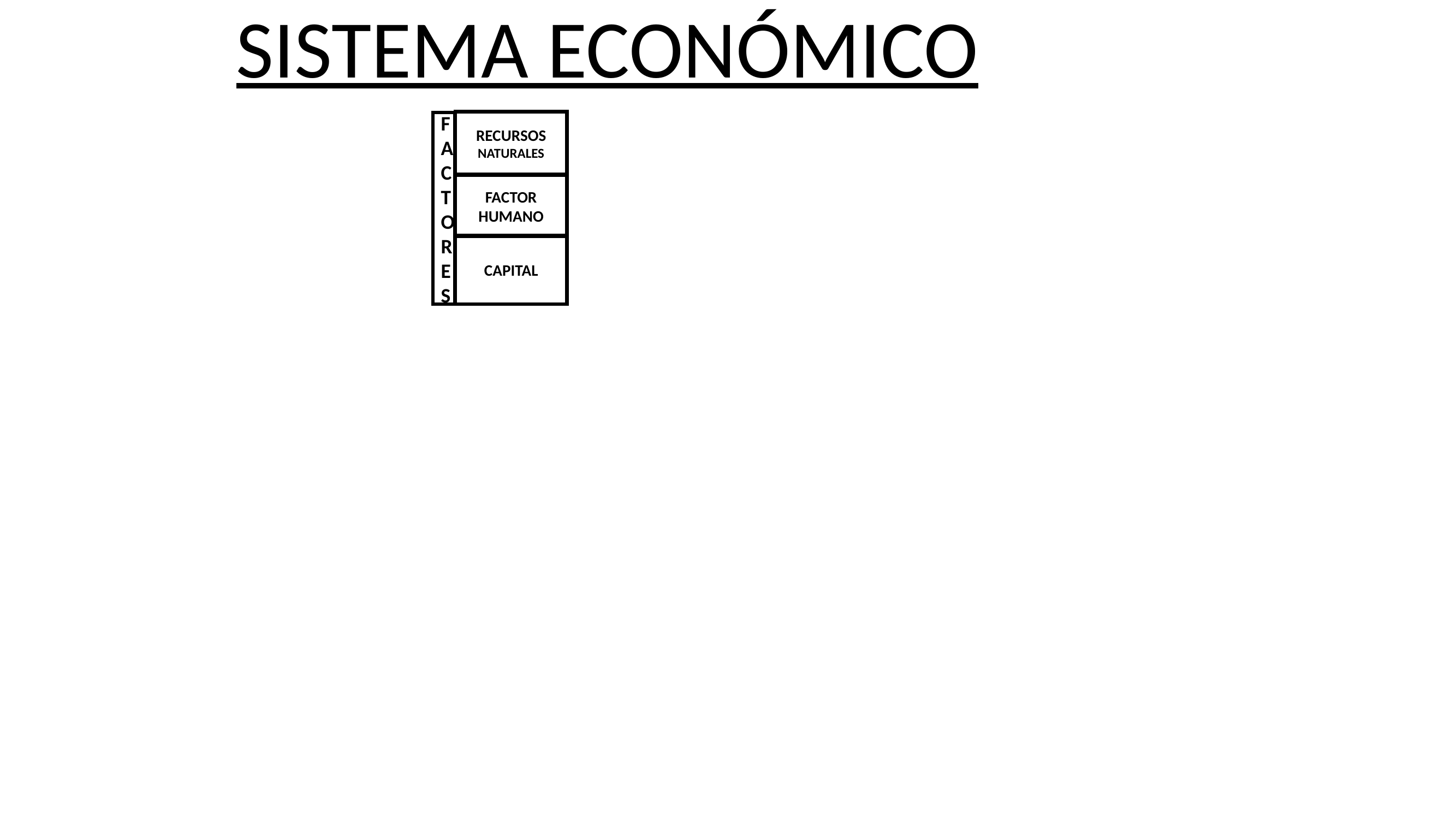

SISTEMA ECONÓMICO
RECURSOS
NATURALES
F
A
C
T
O
R
E
S
FACTOR
HUMANO
CAPITAL